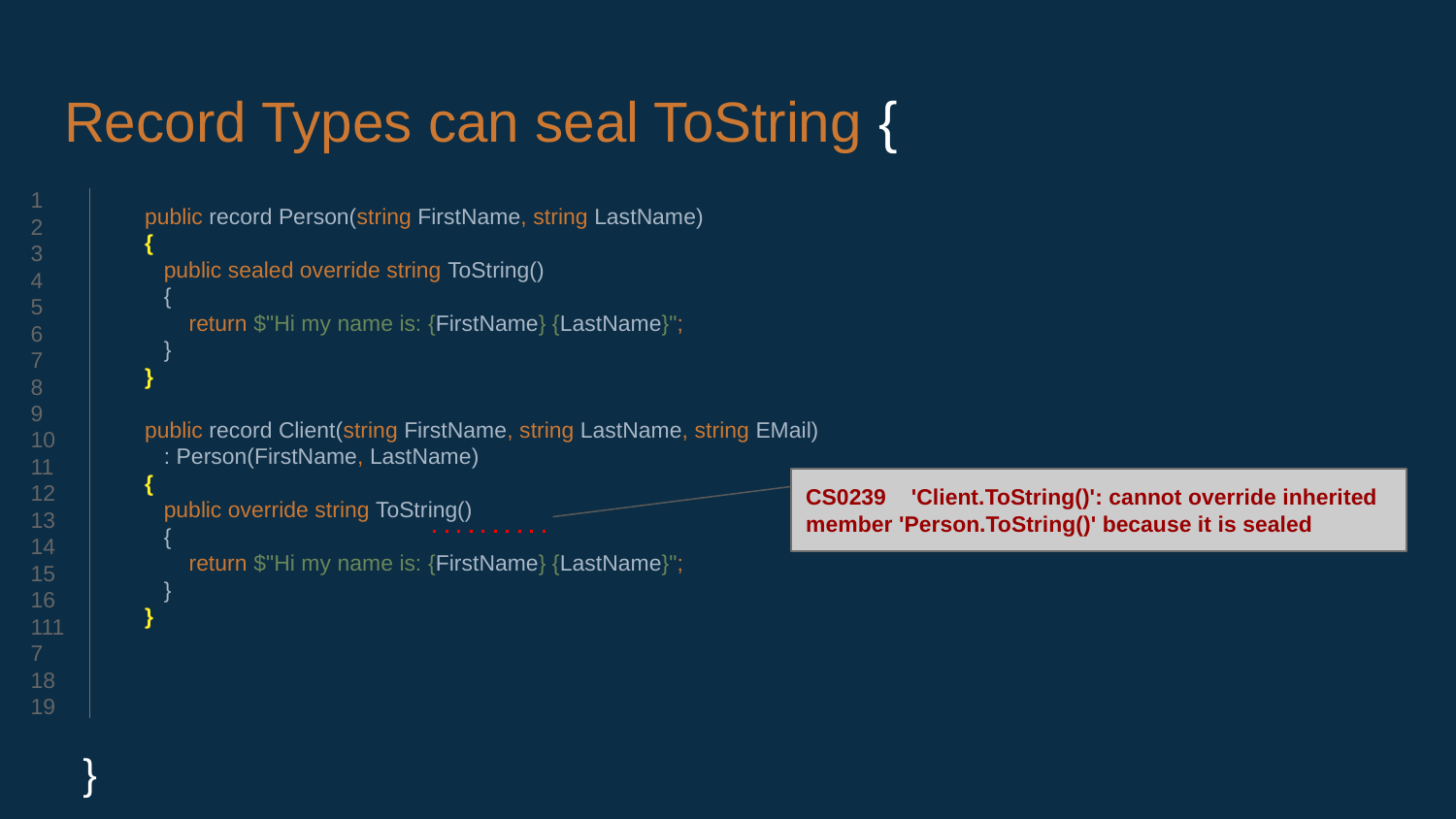

# Record Types can seal ToString {
1
2
3
4
5
6
7
8
9
10
11
12
13
14
15
16
1117
18
19
}
public record Person(string FirstName, string LastName)
{
   public sealed override string ToString()
   {
       return $"Hi my name is: {FirstName} {LastName}";
   }
}

public record Client(string FirstName, string LastName, string EMail)
   : Person(FirstName, LastName)
{
   public override string ToString()
   {
       return $"Hi my name is: {FirstName} {LastName}";
   }
}

CS0239    'Client.ToString()': cannot override inherited member 'Person.ToString()' because it is sealed